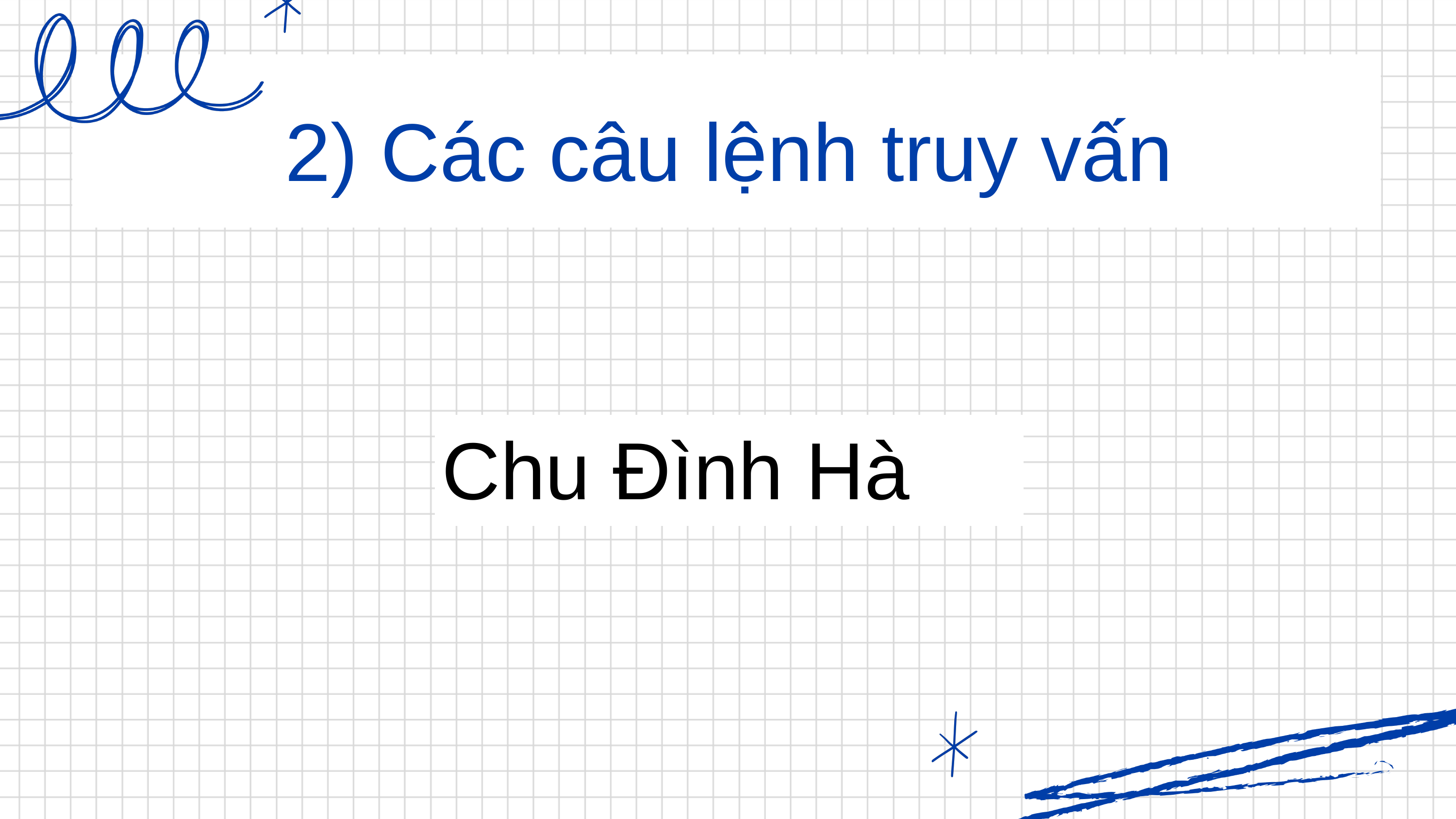

2) Các câu lệnh truy vấn
Chu Đình Hà